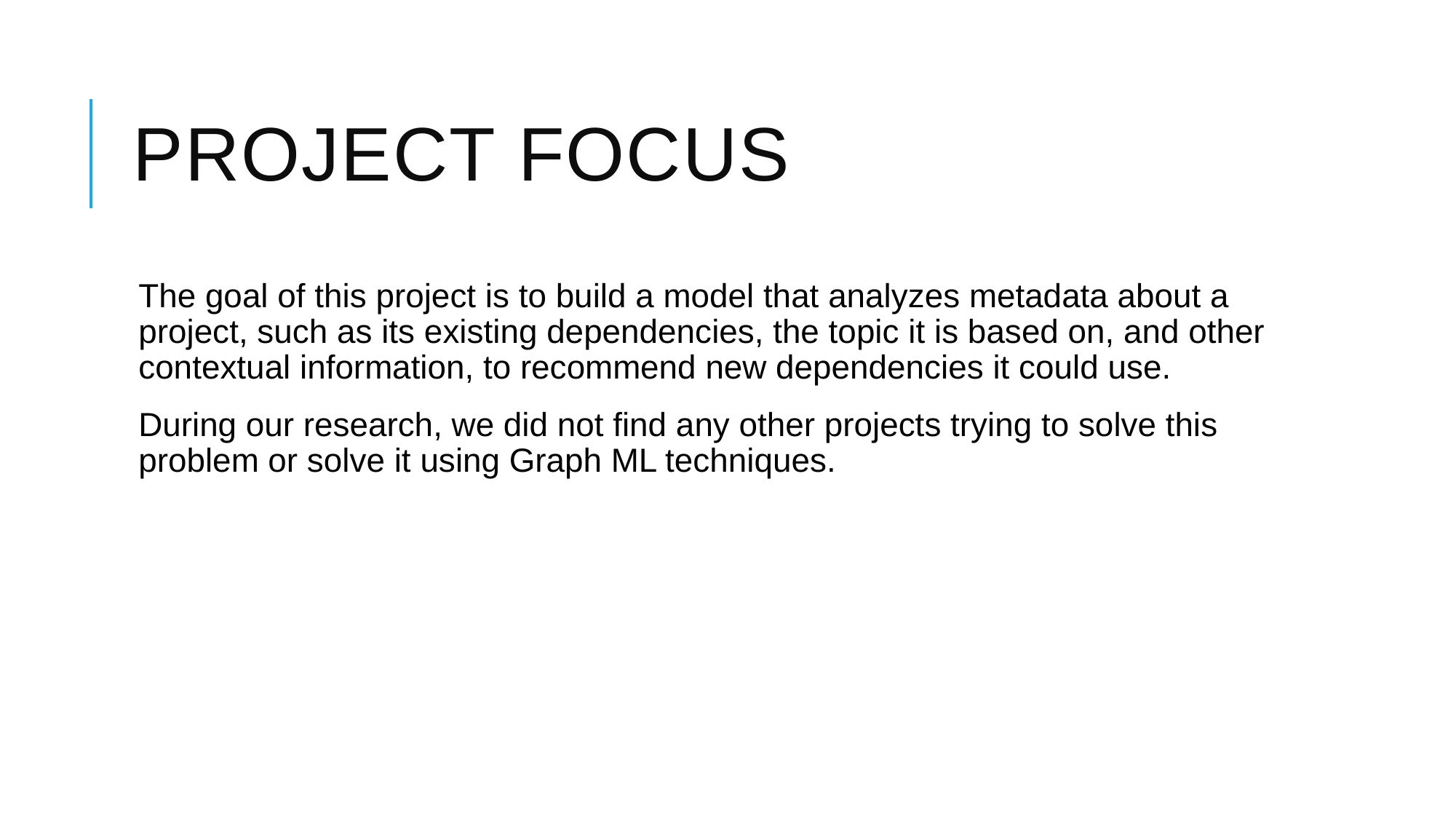

# Project Focus
The goal of this project is to build a model that analyzes metadata about a project, such as its existing dependencies, the topic it is based on, and other contextual information, to recommend new dependencies it could use.
During our research, we did not find any other projects trying to solve this problem or solve it using Graph ML techniques.